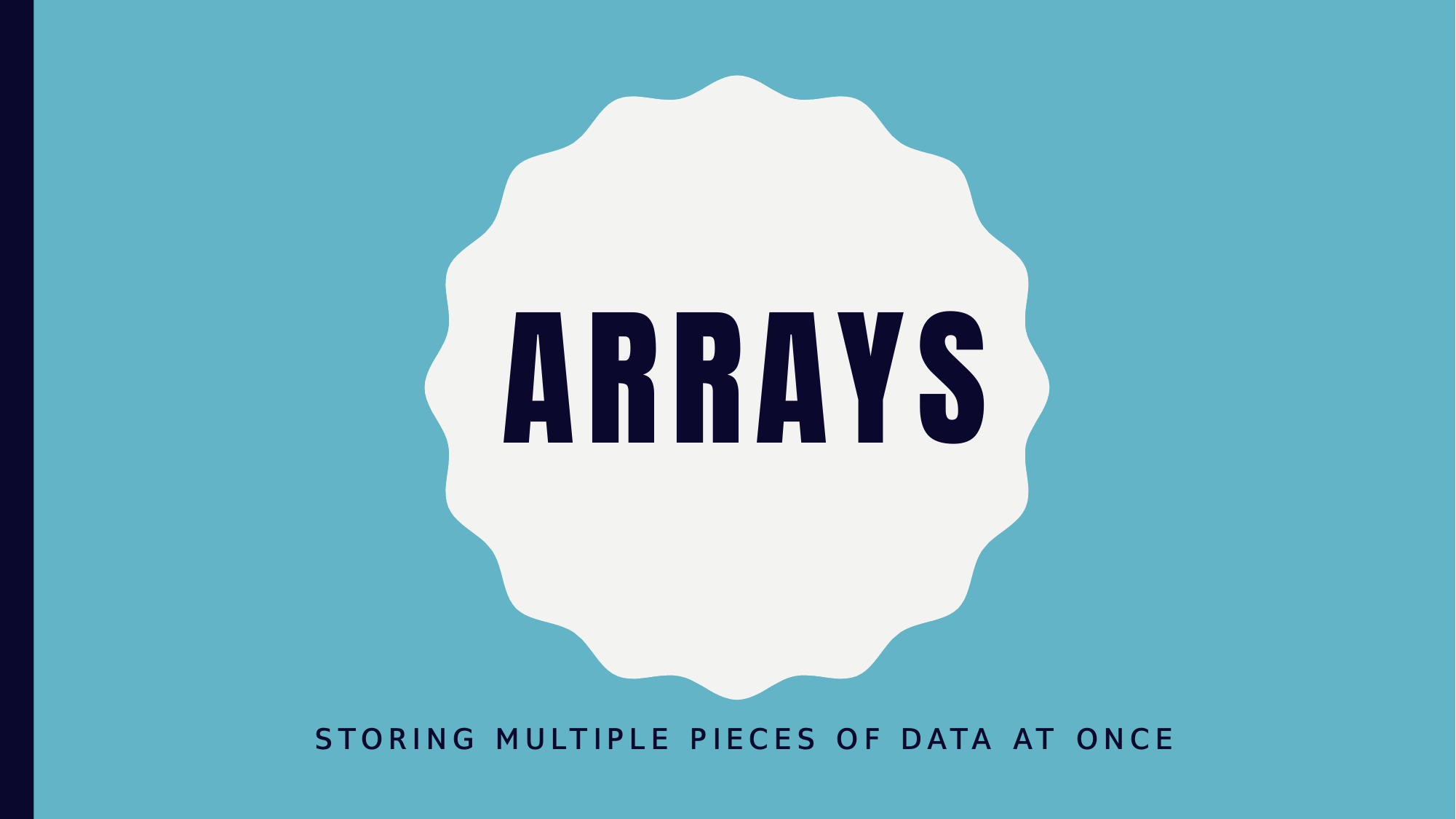

# Arrays
Storing multiple pieces of data at once